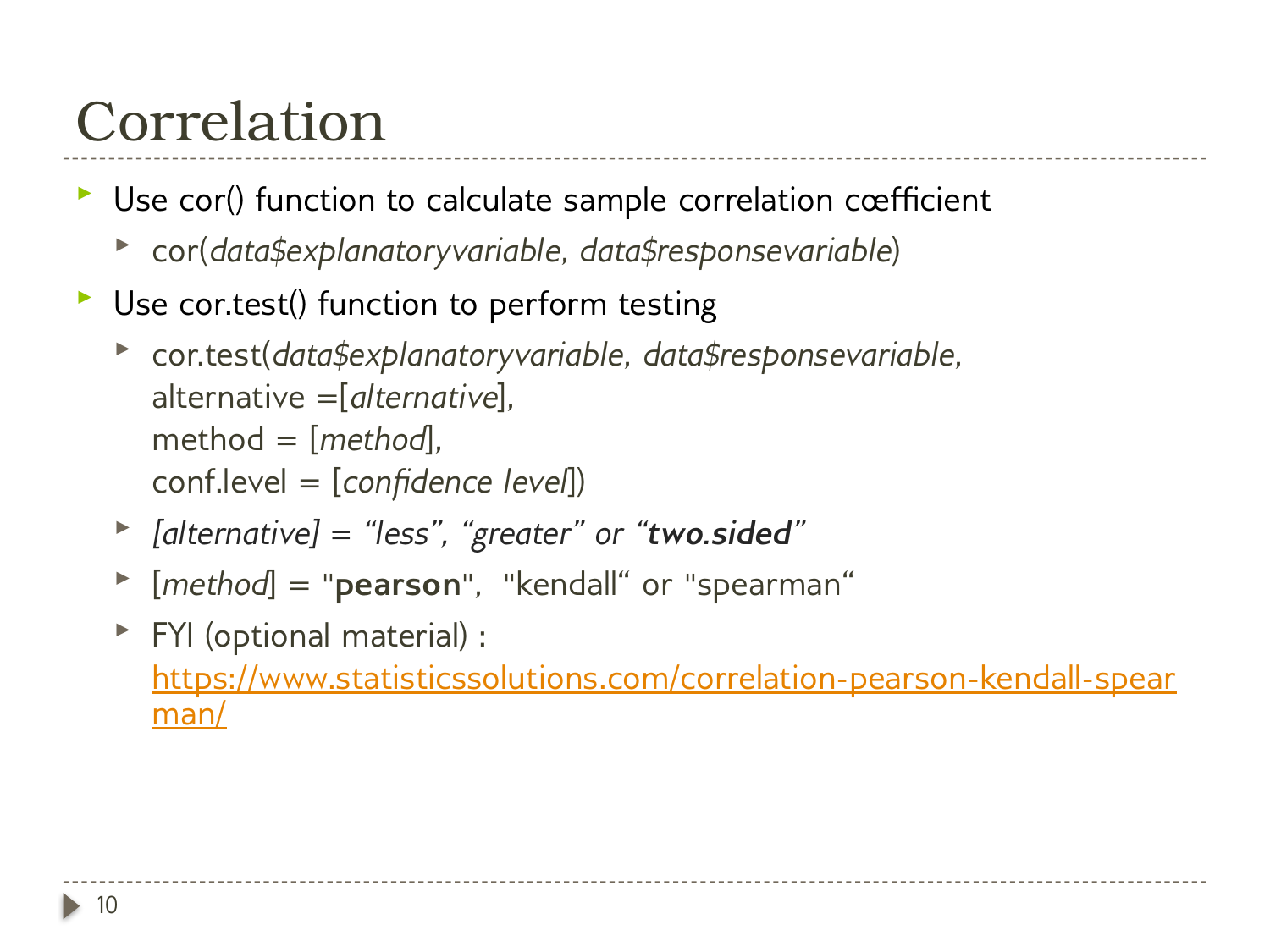

# Correlation
Use cor() function to calculate sample correlation coefficient
cor(data$explanatoryvariable, data$responsevariable)
Use cor.test() function to perform testing
cor.test(data$explanatoryvariable, data$responsevariable,
alternative =[alternative],
method = [method],
conf.level = [confidence level])
[alternative] = “less”, “greater” or “two.sided”
[method] = "pearson",  "kendall“ or "spearman“
FYI (optional material) : https://www.statisticssolutions.com/correlation-pearson-kendall-spearman/
10